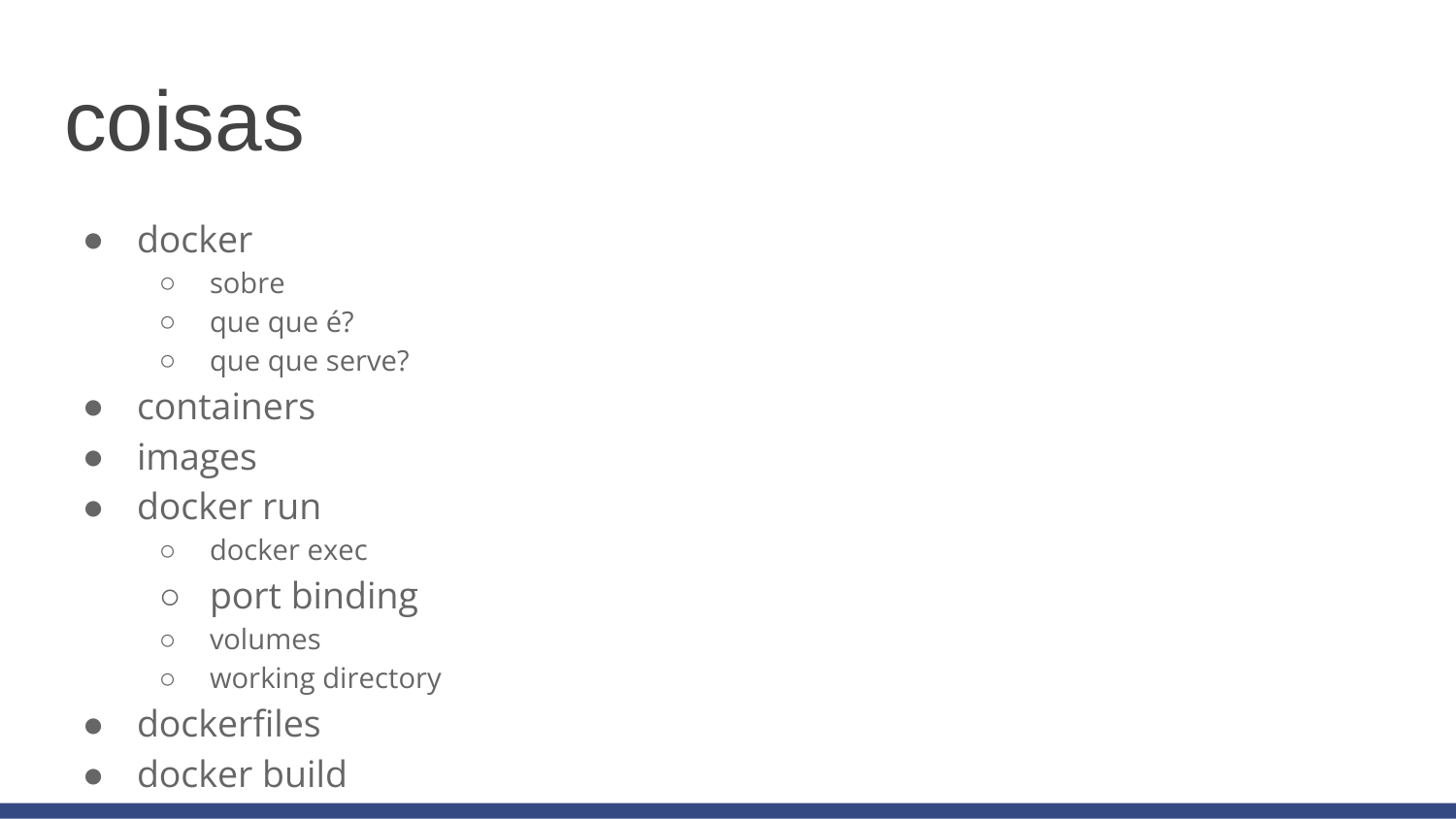

# coisas
docker
sobre
que que é?
que que serve?
containers
images
docker run
docker exec
port binding
volumes
working directory
dockerfiles
docker build